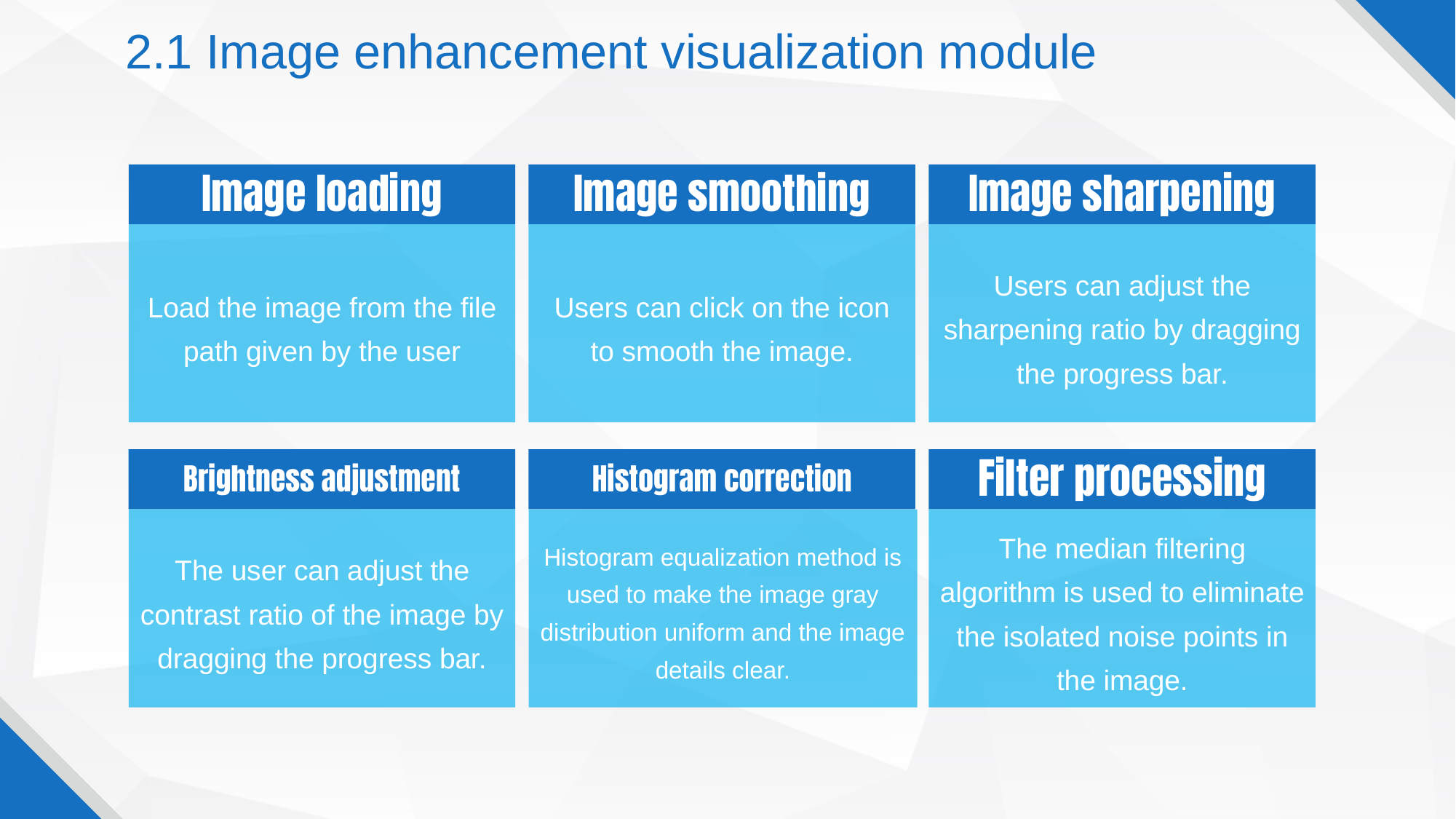

2.1 Image enhancement visualization module
Image loading
Image smoothing
Image sharpening
Load the image from the file path given by the user
Users can click on the icon to smooth the image.
Users can adjust the sharpening ratio by dragging the progress bar.
Brightness adjustment
Histogram correction
Filter processing
The user can adjust the contrast ratio of the image by dragging the progress bar.
Histogram equalization method is used to make the image gray distribution uniform and the image details clear.
The median filtering algorithm is used to eliminate the isolated noise points in the image.